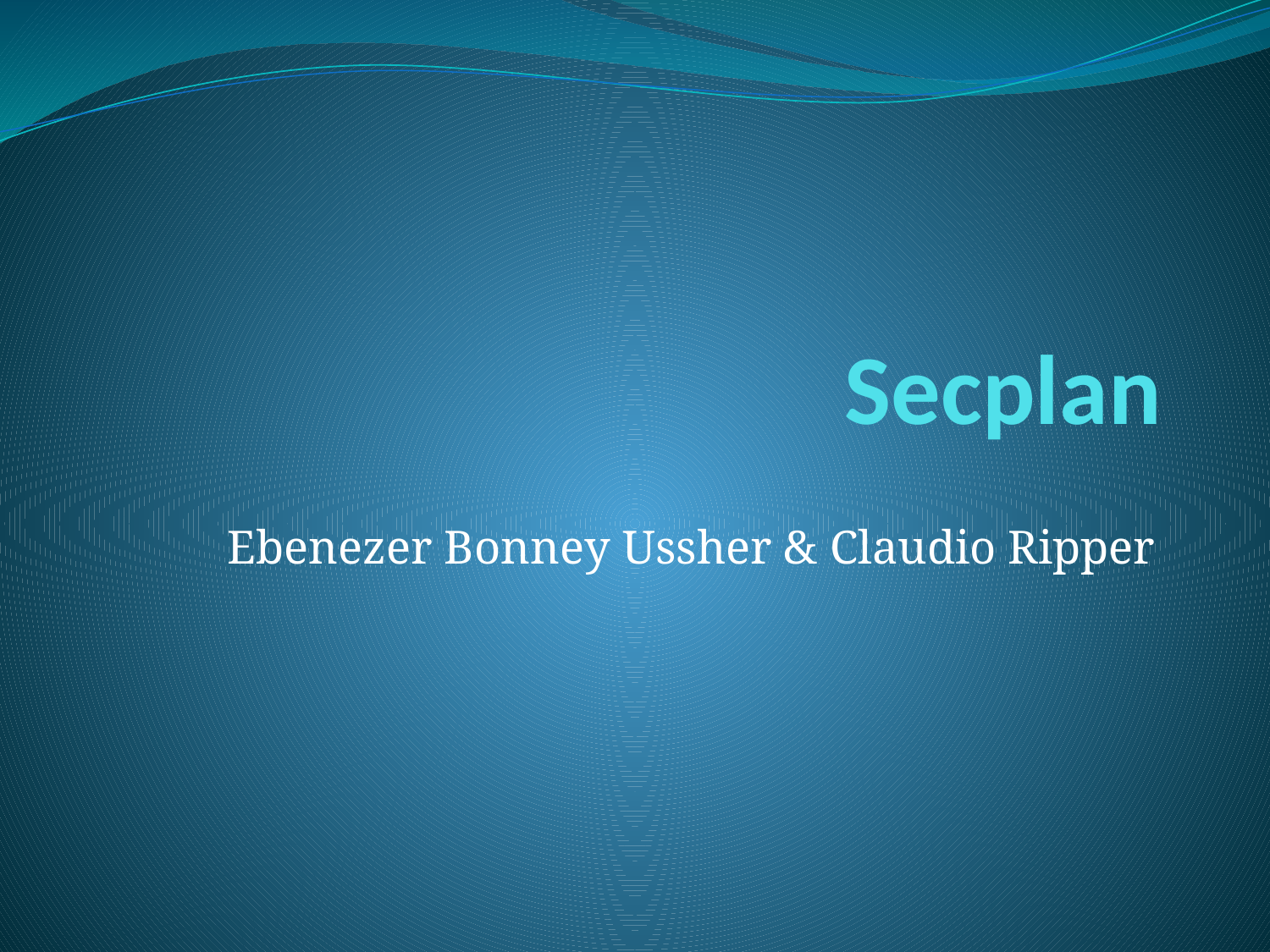

# Secplan

Ebenezer Bonney Ussher & Claudio Ripper